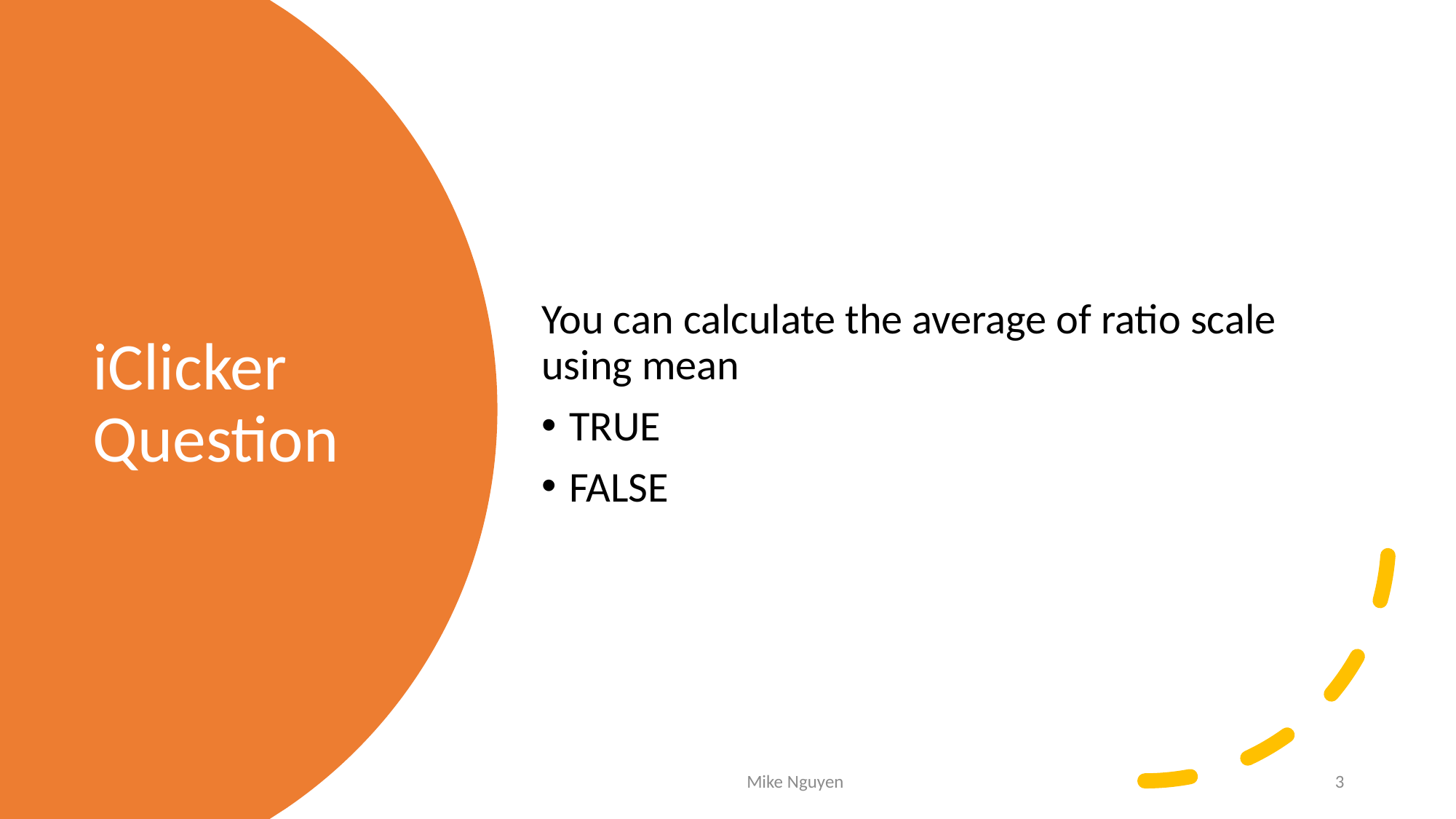

You can calculate the average of ratio scale using mean
TRUE
FALSE
# iClicker Question

Mike Nguyen
3